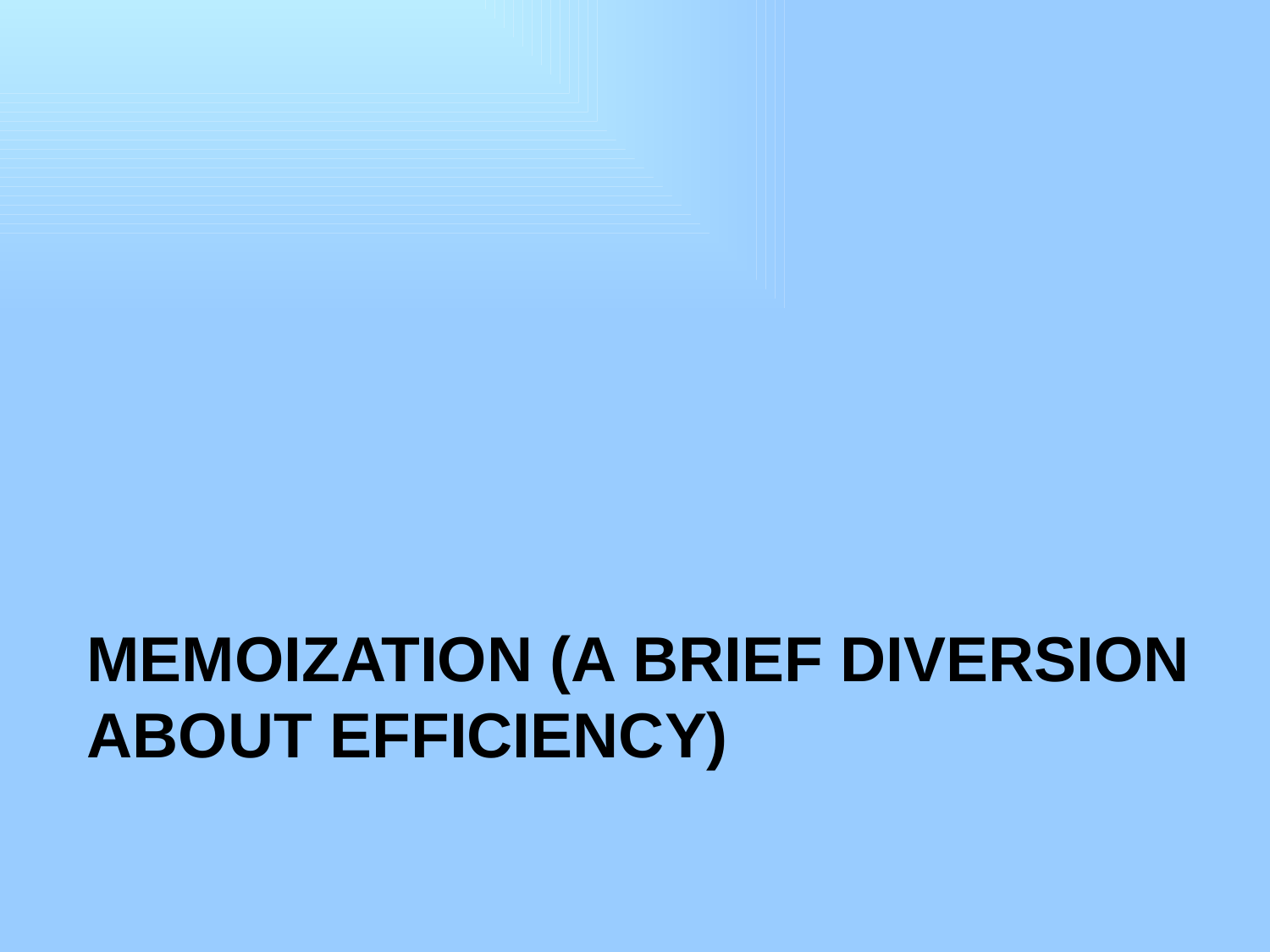

# Memoization (a brief diversion about efficiency)